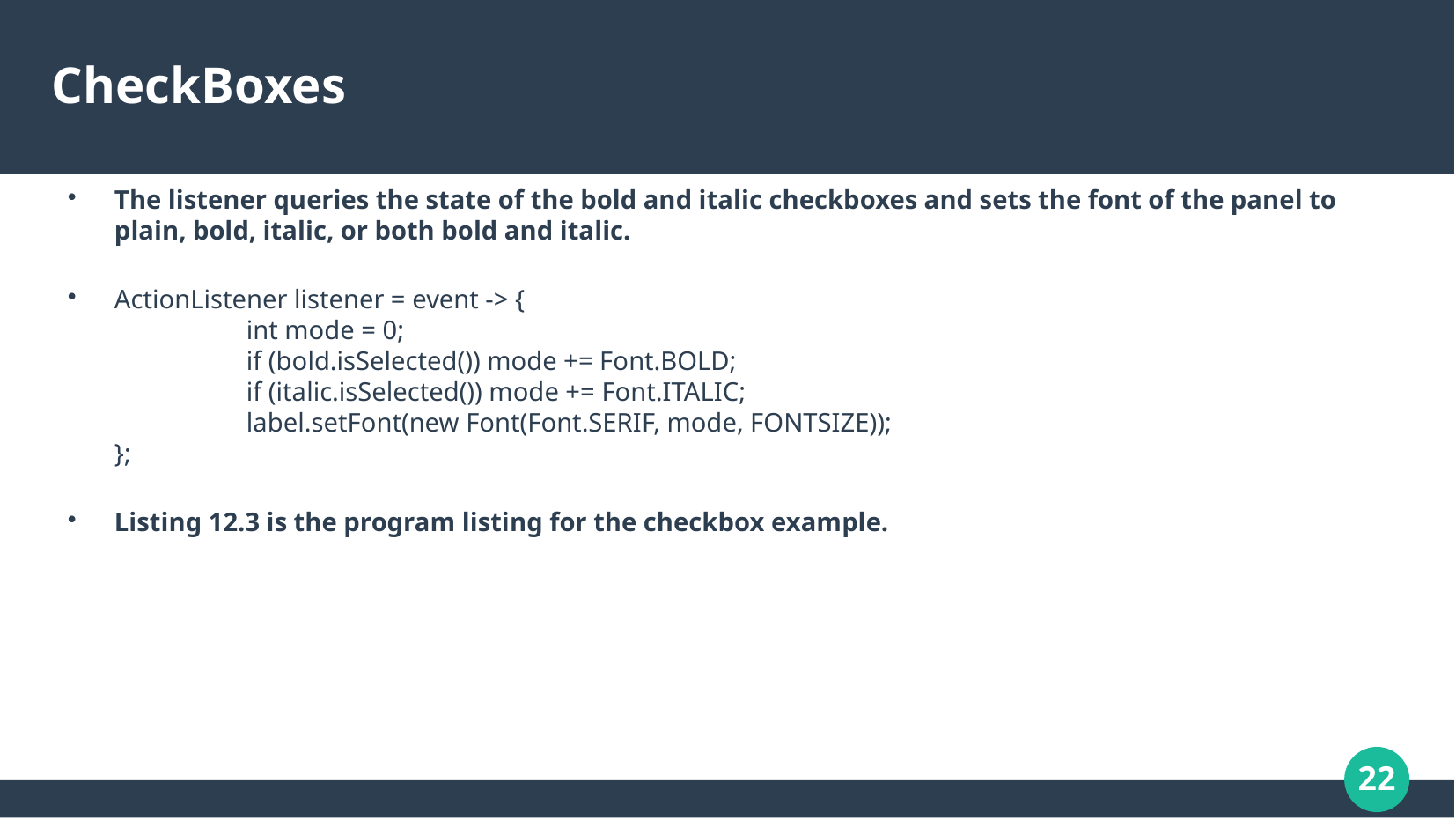

# CheckBoxes
The listener queries the state of the bold and italic checkboxes and sets the font of the panel to plain, bold, italic, or both bold and italic.
ActionListener listener = event -> {
 	int mode = 0;
	if (bold.isSelected()) mode += Font.BOLD;
	if (italic.isSelected()) mode += Font.ITALIC;
	label.setFont(new Font(Font.SERIF, mode, FONTSIZE));
};
Listing 12.3 is the program listing for the checkbox example.